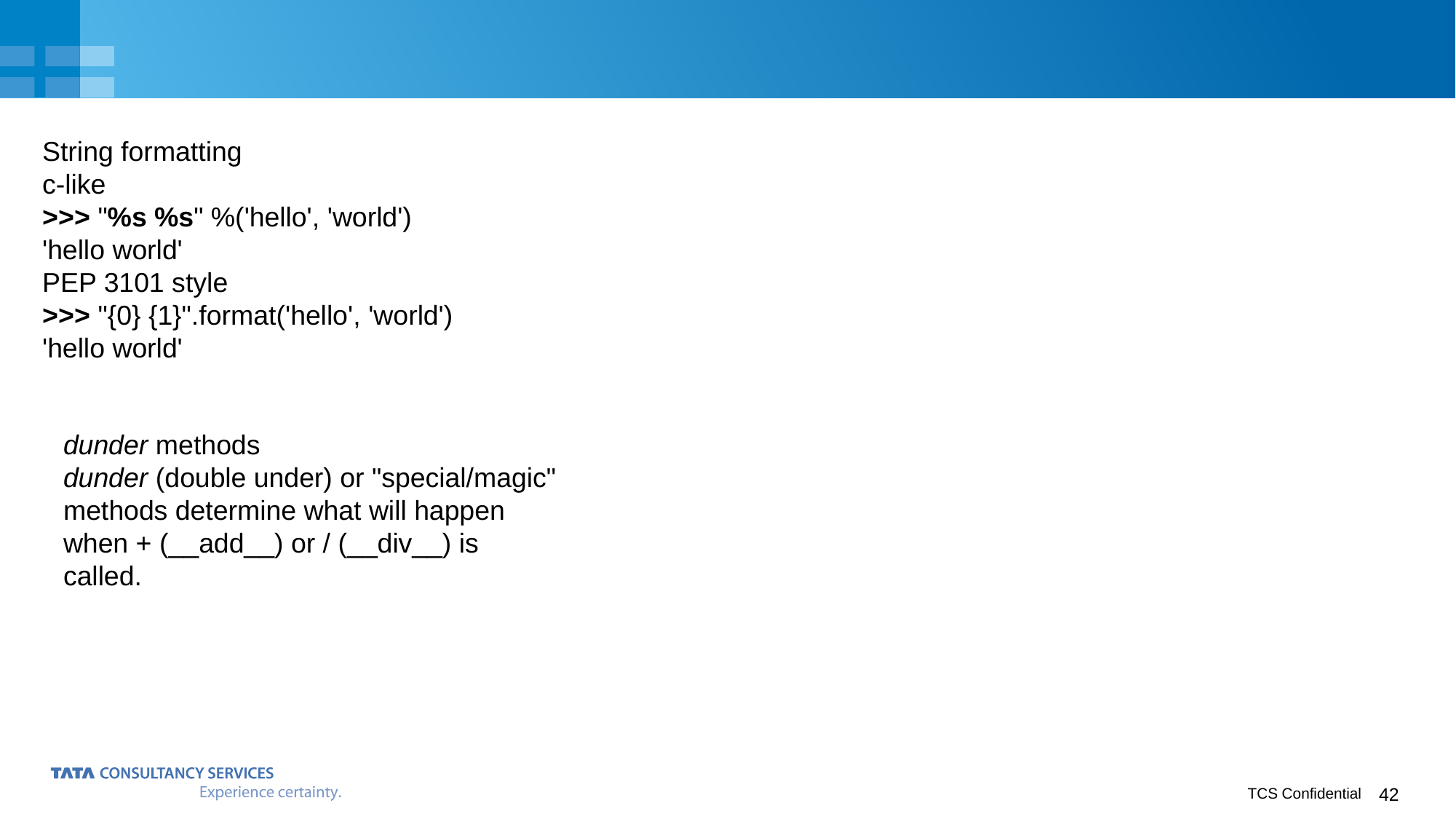

#
String formatting
c-like
>>> "%s %s" %('hello', 'world')
'hello world'
PEP 3101 style
>>> "{0} {1}".format('hello', 'world')
'hello world'
dunder methods
dunder (double under) or "special/magic"
methods determine what will happen
when + (__add__) or / (__div__) is
called.